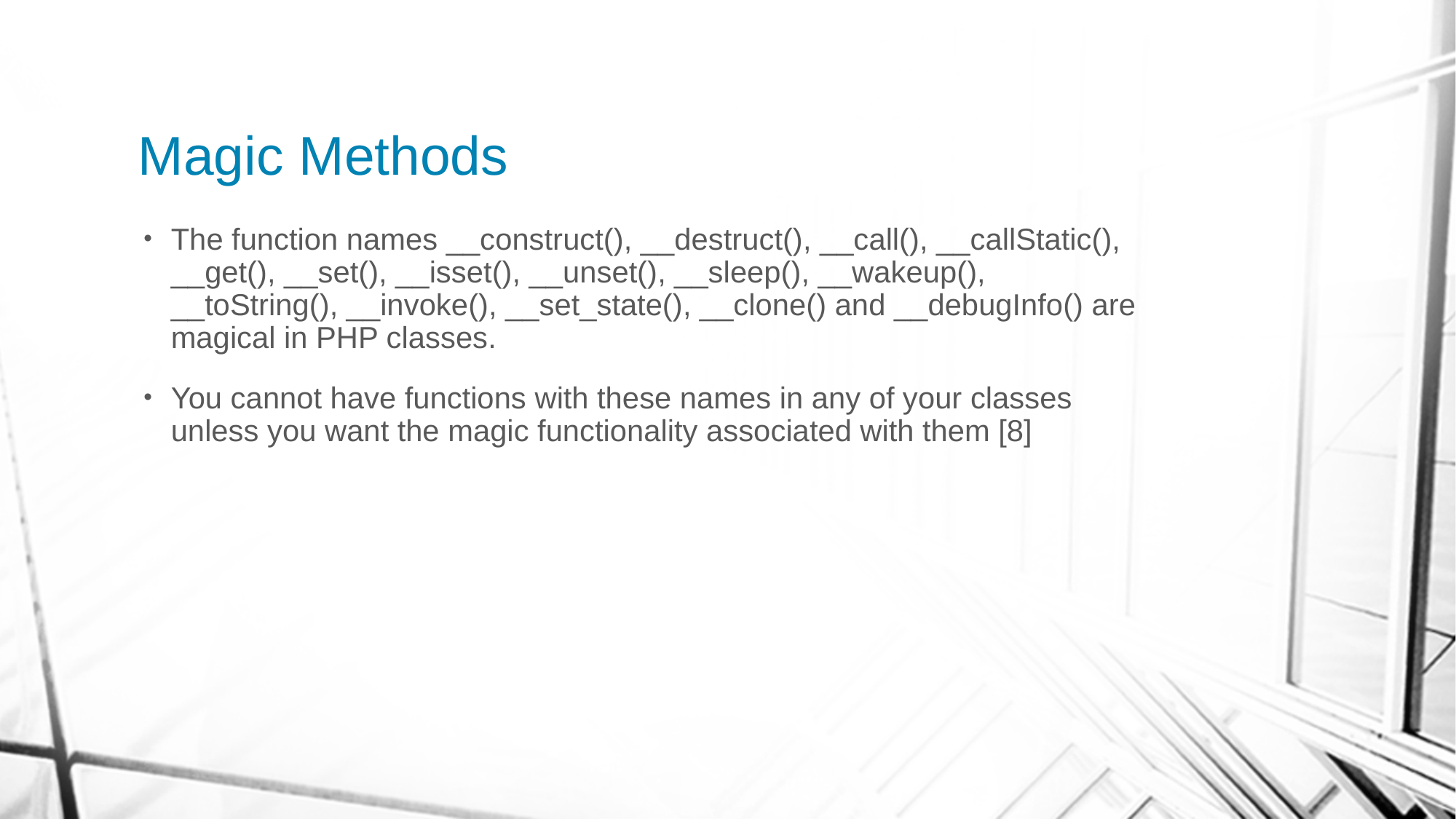

# Magic Methods
The function names __construct(), __destruct(), __call(), __callStatic(), __get(), __set(), __isset(), __unset(), __sleep(), __wakeup(), __toString(), __invoke(), __set_state(), __clone() and __debugInfo() are magical in PHP classes.
You cannot have functions with these names in any of your classes unless you want the magic functionality associated with them [8]